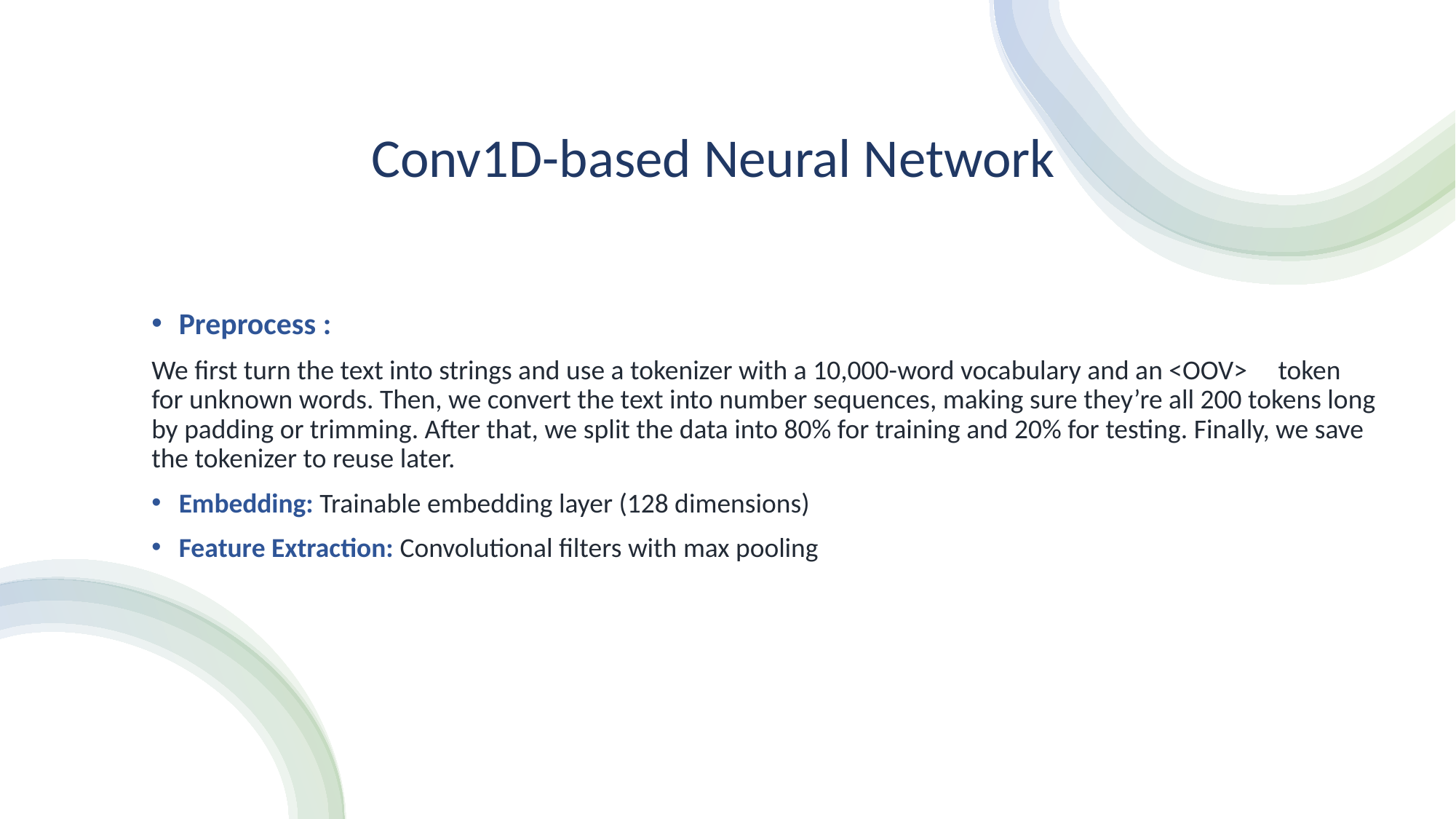

# Conv1D-based Neural Network
Preprocess :
We first turn the text into strings and use a tokenizer with a 10,000-word vocabulary and an <OOV>     token  for unknown words. Then, we convert the text into number sequences, making sure they’re all 200 tokens long by padding or trimming. After that, we split the data into 80% for training and 20% for testing. Finally, we save the tokenizer to reuse later.
Embedding: Trainable embedding layer (128 dimensions)
Feature Extraction: Convolutional filters with max pooling